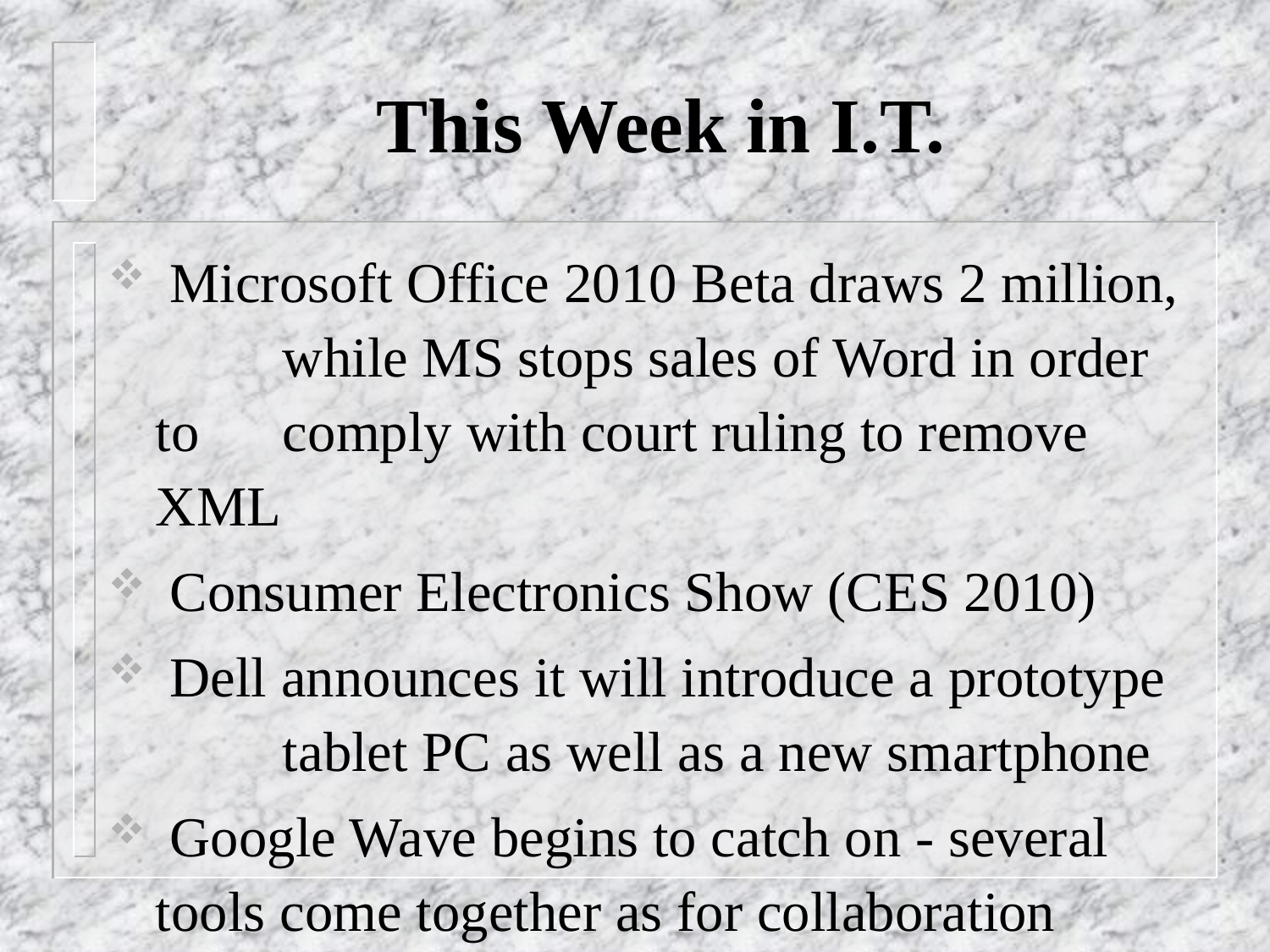

# This Week in I.T.
 Microsoft Office 2010 Beta draws 2 million, 	while MS stops sales of Word in order to 	comply with court ruling to remove XML
 Consumer Electronics Show (CES 2010)
 Dell announces it will introduce a prototype 	tablet PC as well as a new smartphone
 Google Wave begins to catch on - several 	tools come together as for collaboration